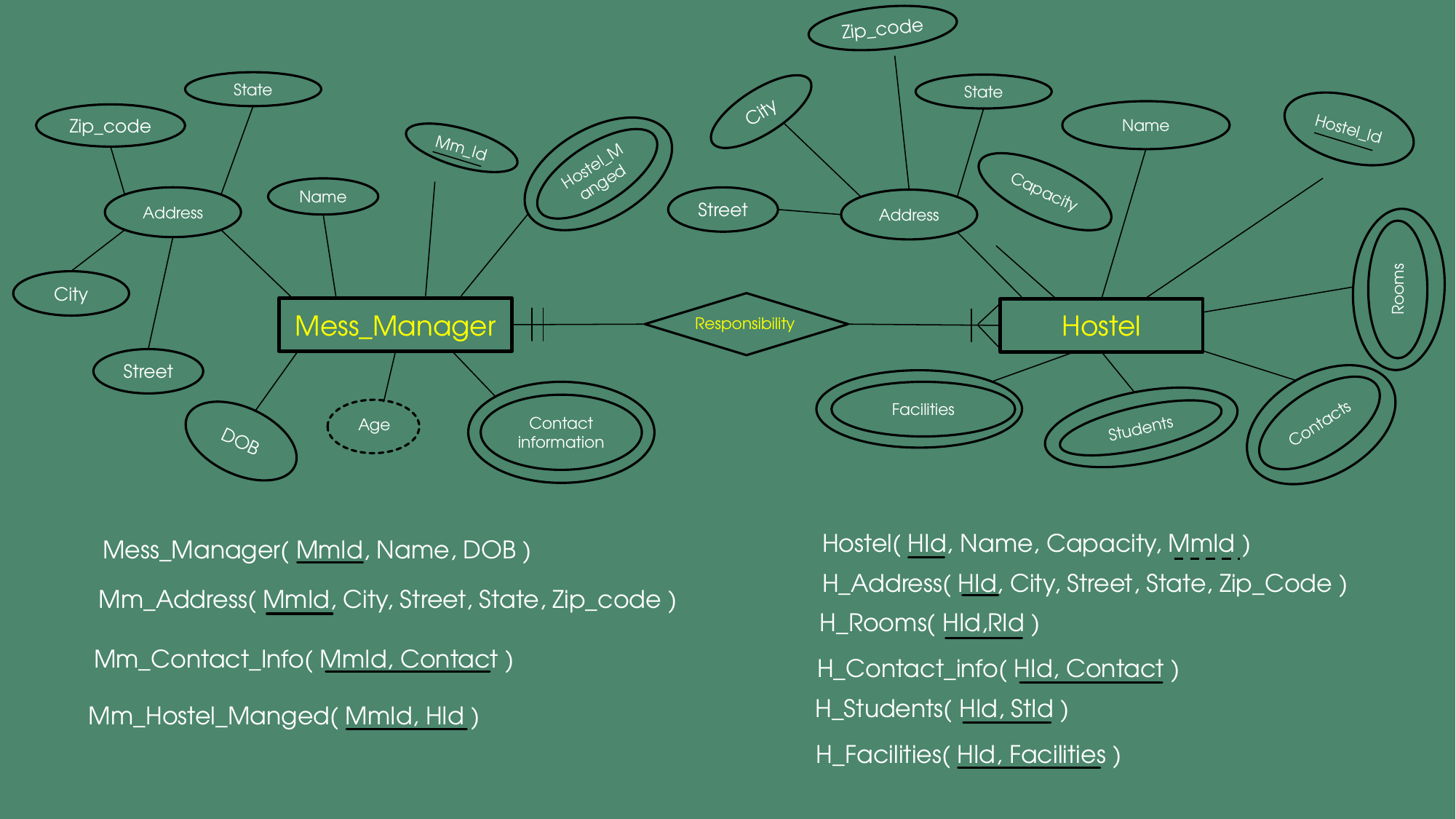

Zip_code
State
State
City
Hostel_Id
Name
Zip_code

Mm_Id
Hostel_Manged
Capacity
Name
Address
Street
Address

Rooms
City

Mess_Manager
Hostel
Responsibility
Street

Facilities
Contacts

Contact information

Students
DOB
Age
Hostel( HId, Name, Capacity, MmId )
Mess_Manager( MmId, Name, DOB )
H_Address( HId, City, Street, State, Zip_Code )
Mm_Address( MmId, City, Street, State, Zip_code )
H_Rooms( HId,RId )
Mm_Contact_Info( MmId, Contact )
H_Contact_info( HId, Contact )
H_Students( HId, StId )
Mm_Hostel_Manged( MmId, HId )
H_Facilities( HId, Facilities )